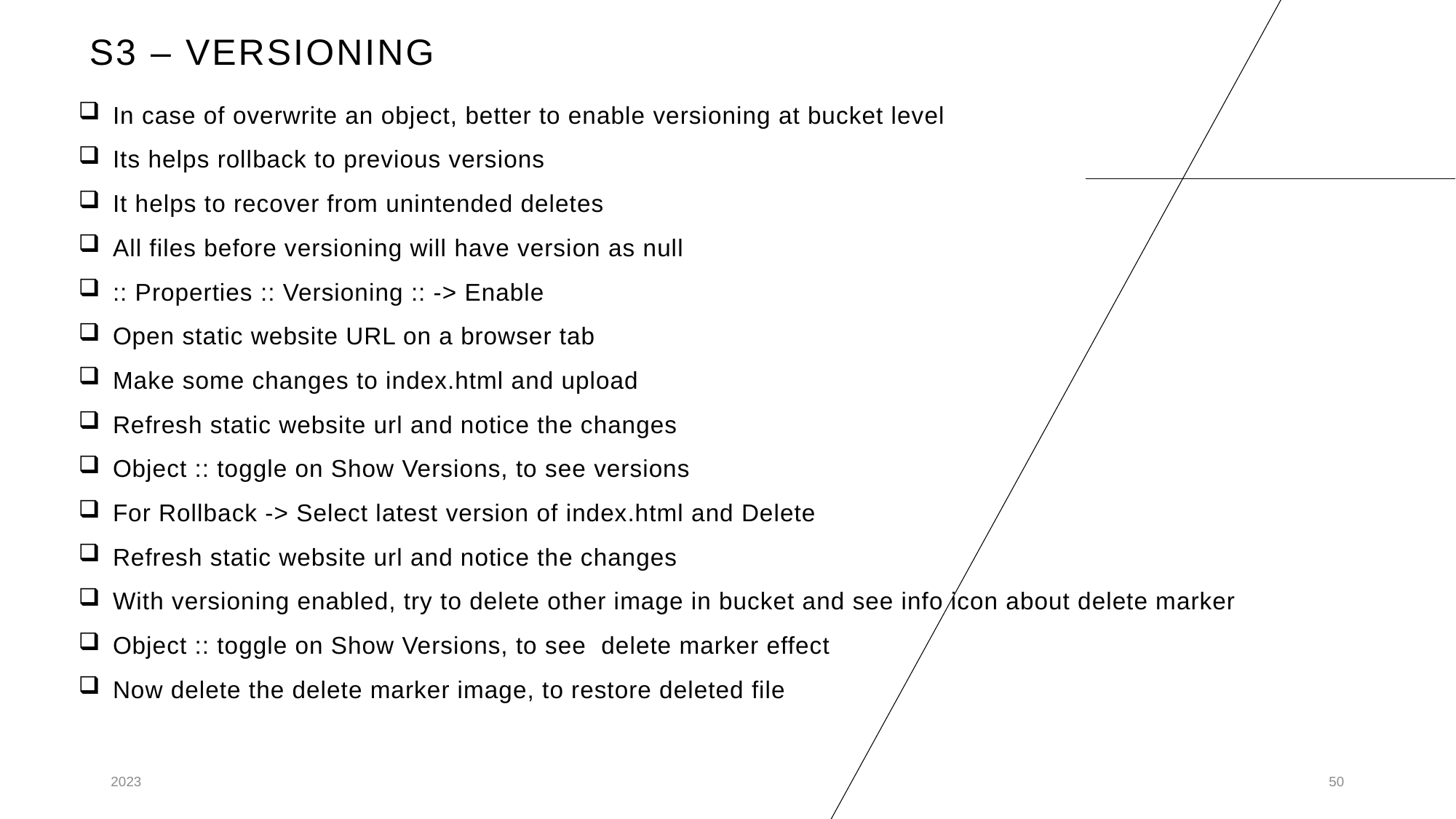

# S3 – versioning
In case of overwrite an object, better to enable versioning at bucket level
Its helps rollback to previous versions
It helps to recover from unintended deletes
All files before versioning will have version as null
:: Properties :: Versioning :: -> Enable
Open static website URL on a browser tab
Make some changes to index.html and upload
Refresh static website url and notice the changes
Object :: toggle on Show Versions, to see versions
For Rollback -> Select latest version of index.html and Delete
Refresh static website url and notice the changes
With versioning enabled, try to delete other image in bucket and see info icon about delete marker
Object :: toggle on Show Versions, to see  delete marker effect
Now delete the delete marker image, to restore deleted file

2023
50